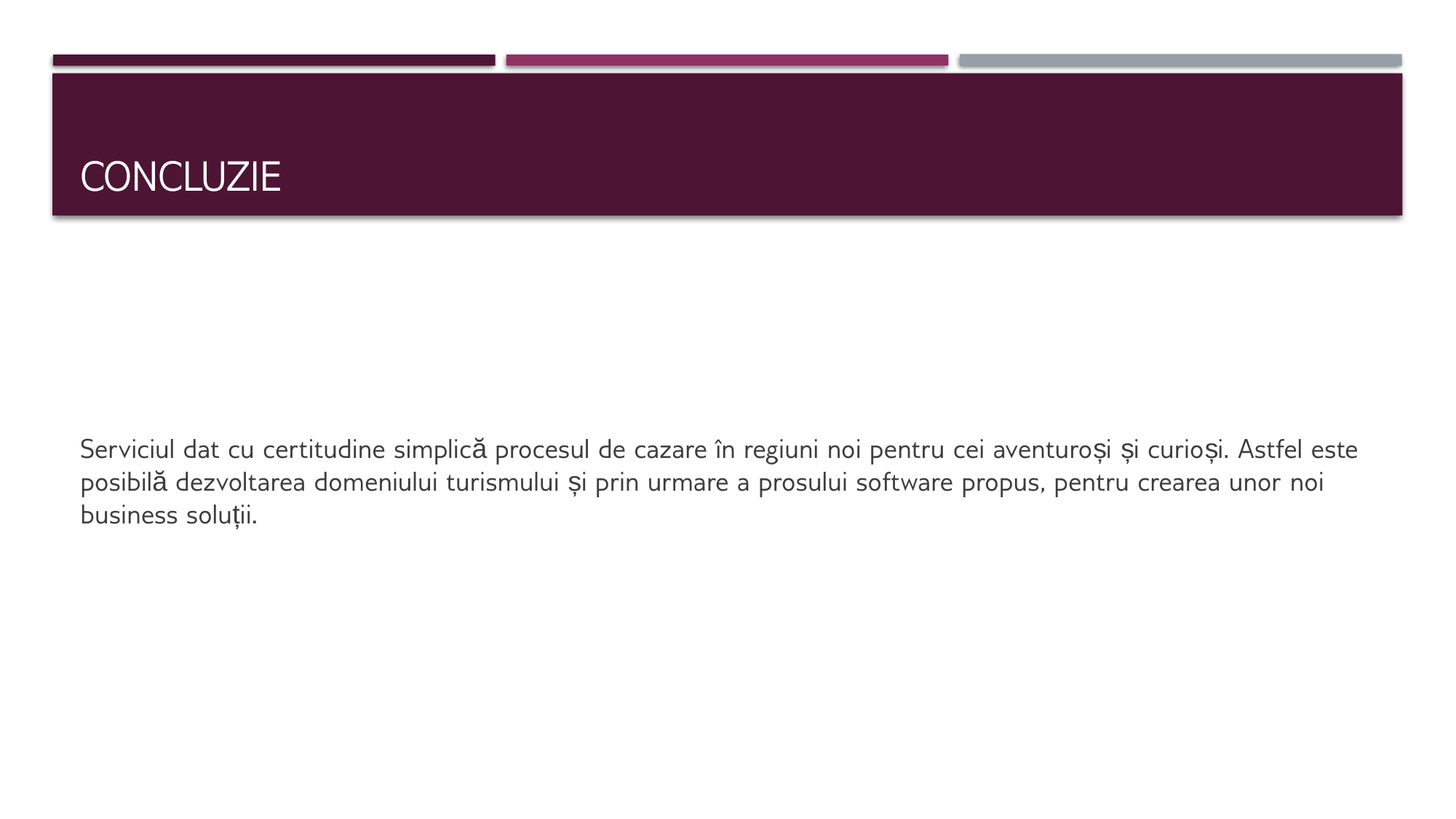

# Concluzie
Serviciul dat cu certitudine simplică procesul de cazare în regiuni noi pentru cei aventuroși și curioși. Astfel este posibilă dezvoltarea domeniului turismului și prin urmare a prosului software propus, pentru crearea unor noi business soluții.